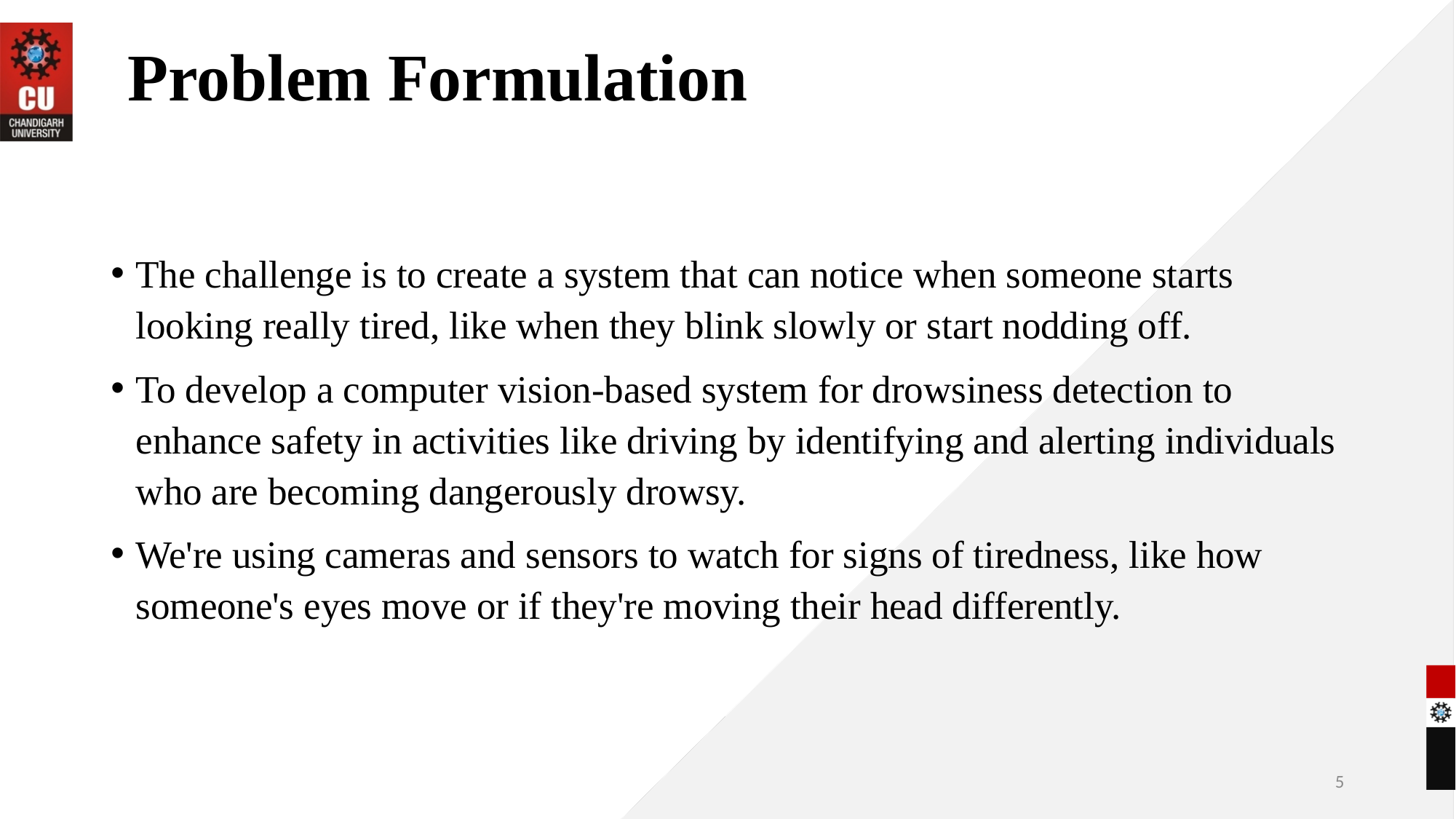

# Problem Formulation

The challenge is to create a system that can notice when someone starts looking really tired, like when they blink slowly or start nodding off.
To develop a computer vision-based system for drowsiness detection to enhance safety in activities like driving by identifying and alerting individuals who are becoming dangerously drowsy.
We're using cameras and sensors to watch for signs of tiredness, like how someone's eyes move or if they're moving their head differently.
5